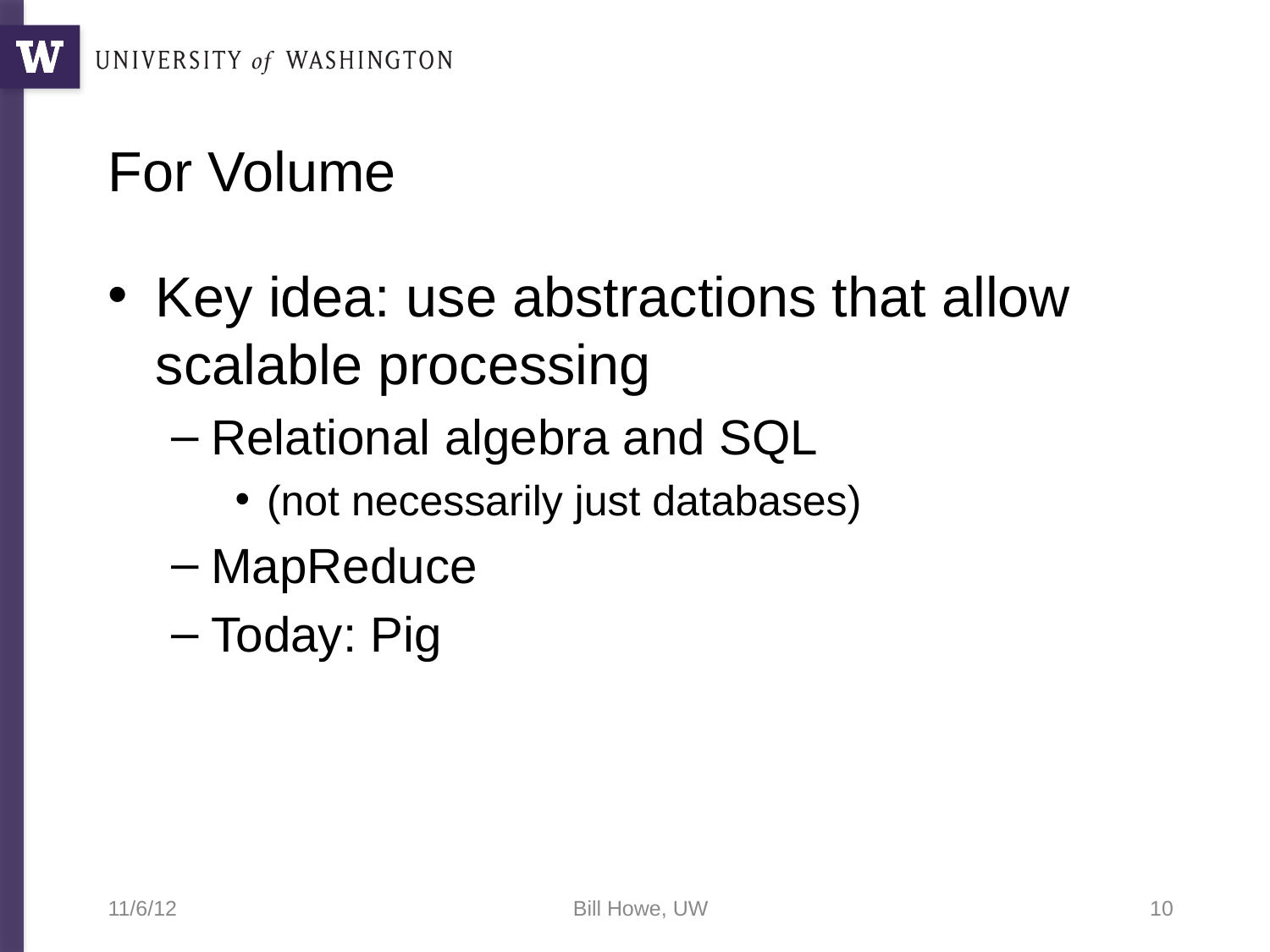

# For Volume
Key idea: use abstractions that allow scalable processing
Relational algebra and SQL
(not necessarily just databases)
MapReduce
Today: Pig

11/6/12
Bill Howe, UW
10